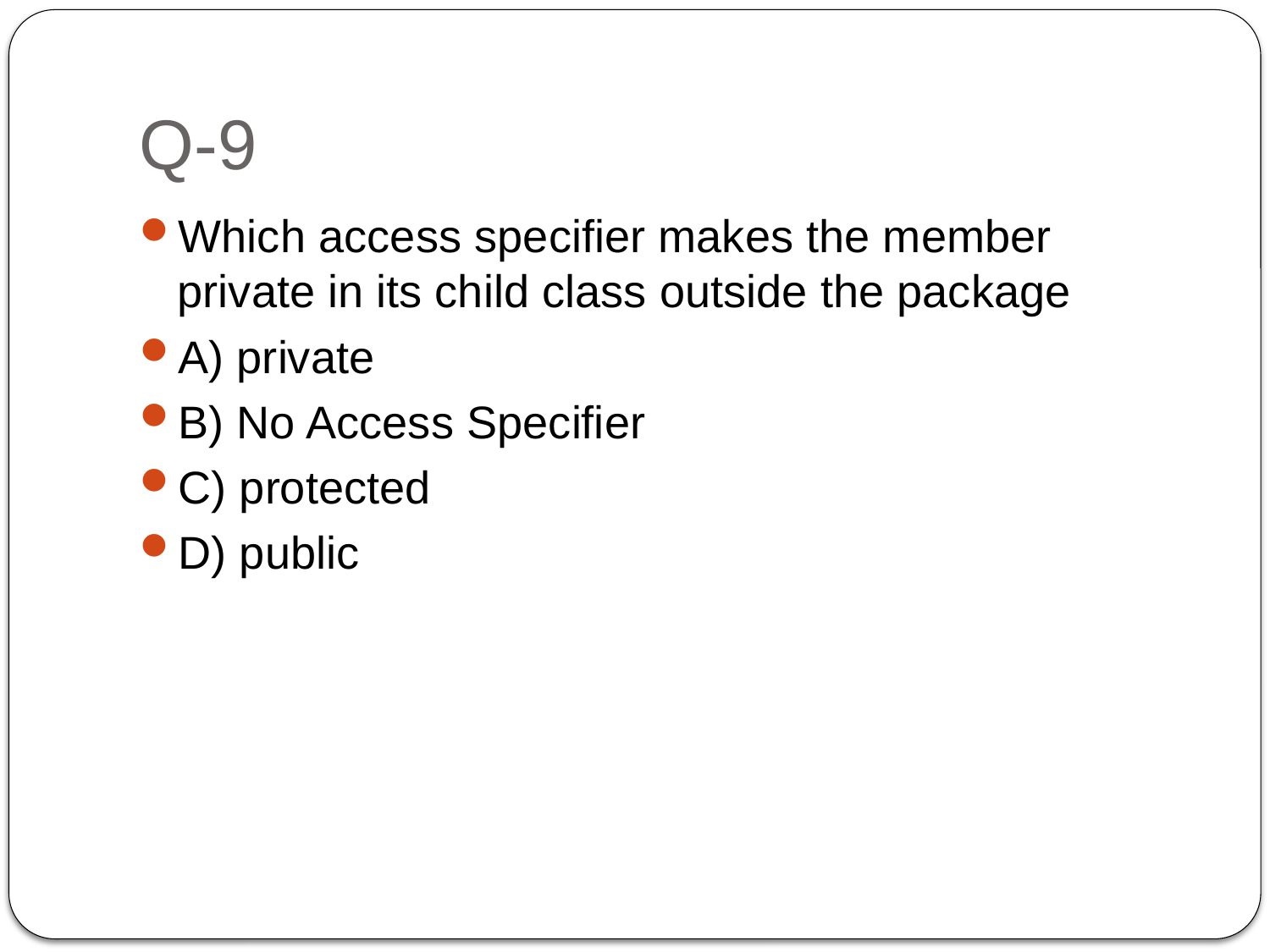

# Q-9
Which access specifier makes the member private in its child class outside the package
A) private
B) No Access Specifier
C) protected
D) public